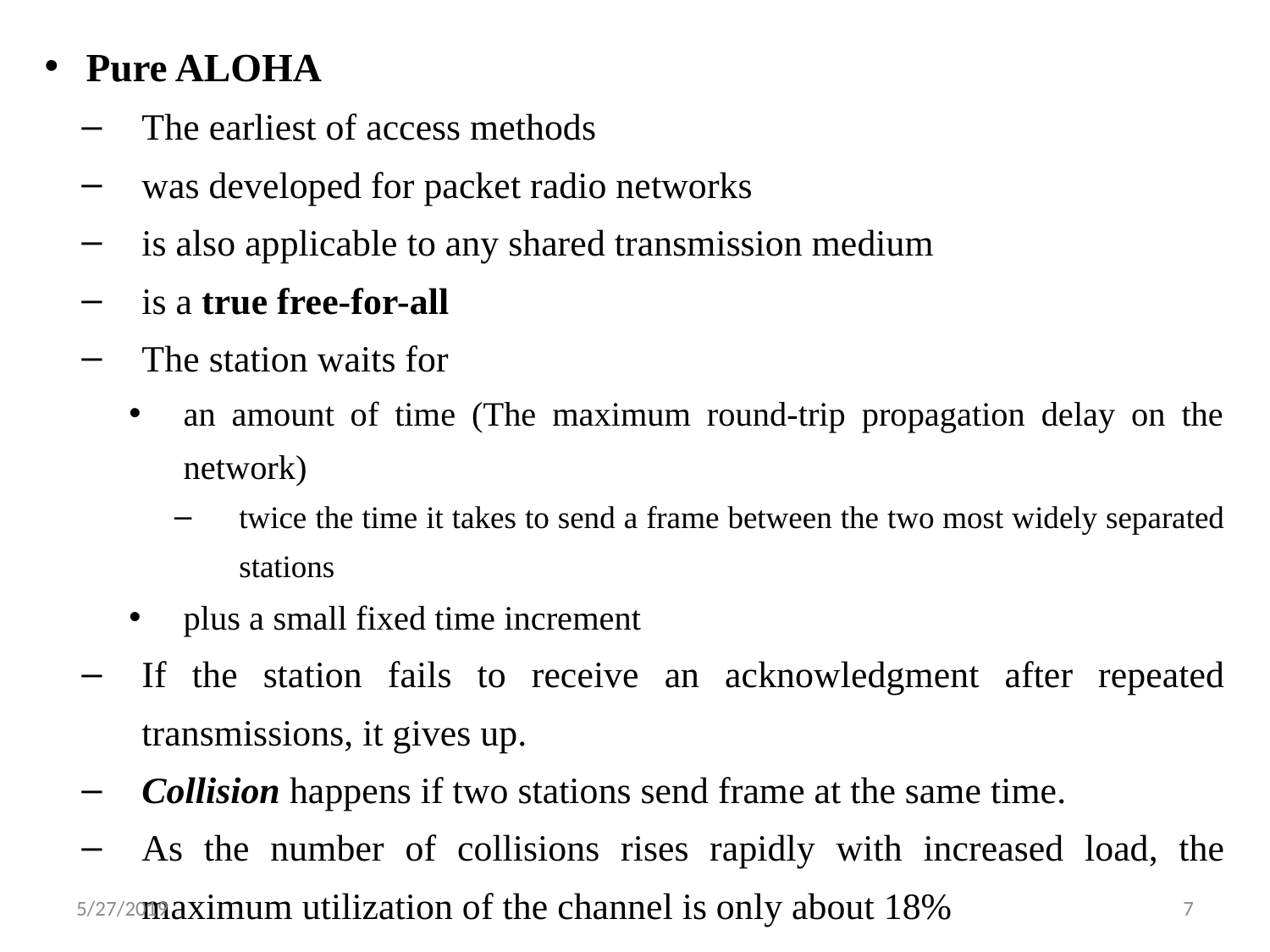

Pure ALOHA
The earliest of access methods
was developed for packet radio networks
is also applicable to any shared transmission medium
is a true free-for-all
The station waits for
an amount of time (The maximum round-trip propagation delay on the network)
twice the time it takes to send a frame between the two most widely separated stations
plus a small fixed time increment
If the station fails to receive an acknowledgment after repeated transmissions, it gives up.
Collision happens if two stations send frame at the same time.
As the number of collisions rises rapidly with increased load, the maximum utilization of the channel is only about 18%

5/27/2019
7